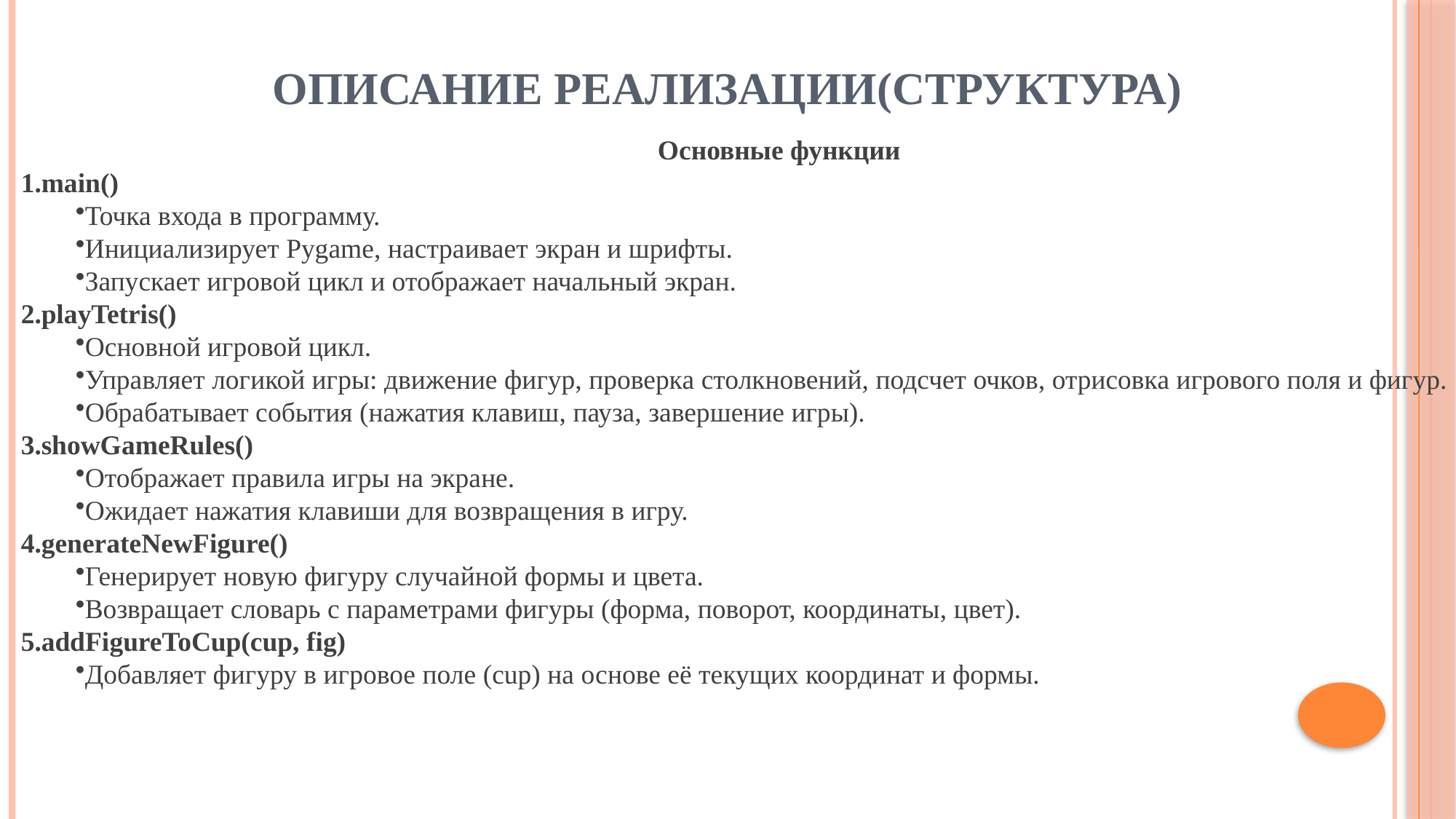

# Описание реализации(структура)
Основные функции
main()
Точка входа в программу.
Инициализирует Pygame, настраивает экран и шрифты.
Запускает игровой цикл и отображает начальный экран.
playTetris()
Основной игровой цикл.
Управляет логикой игры: движение фигур, проверка столкновений, подсчет очков, отрисовка игрового поля и фигур.
Обрабатывает события (нажатия клавиш, пауза, завершение игры).
showGameRules()
Отображает правила игры на экране.
Ожидает нажатия клавиши для возвращения в игру.
generateNewFigure()
Генерирует новую фигуру случайной формы и цвета.
Возвращает словарь с параметрами фигуры (форма, поворот, координаты, цвет).
addFigureToCup(cup, fig)
Добавляет фигуру в игровое поле (cup) на основе её текущих координат и формы.